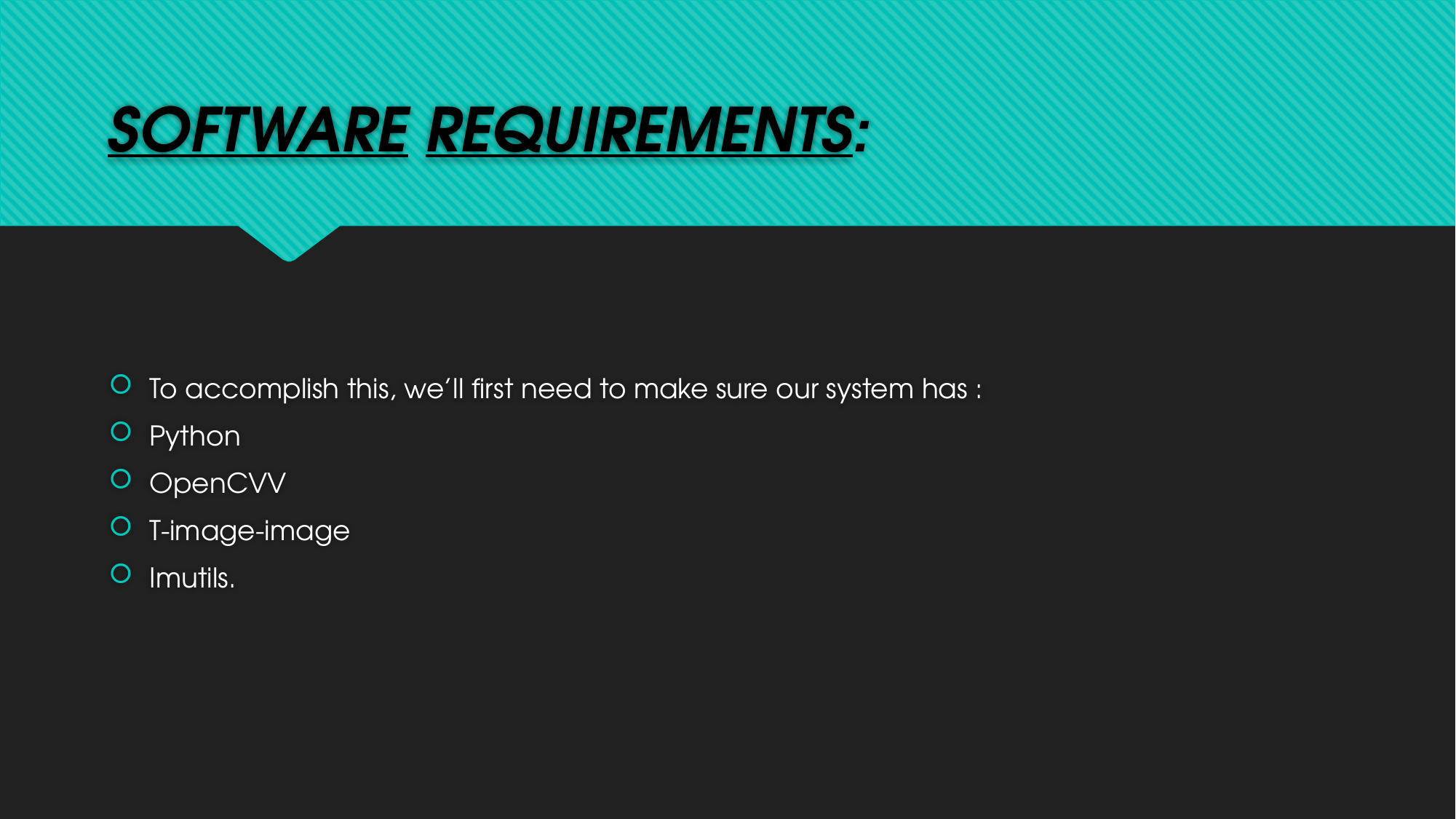

# SOFTWARE REQUIREMENTS:
To accomplish this, we’ll first need to make sure our system has :
Python
OpenCVV
T-image-image
Imutils.